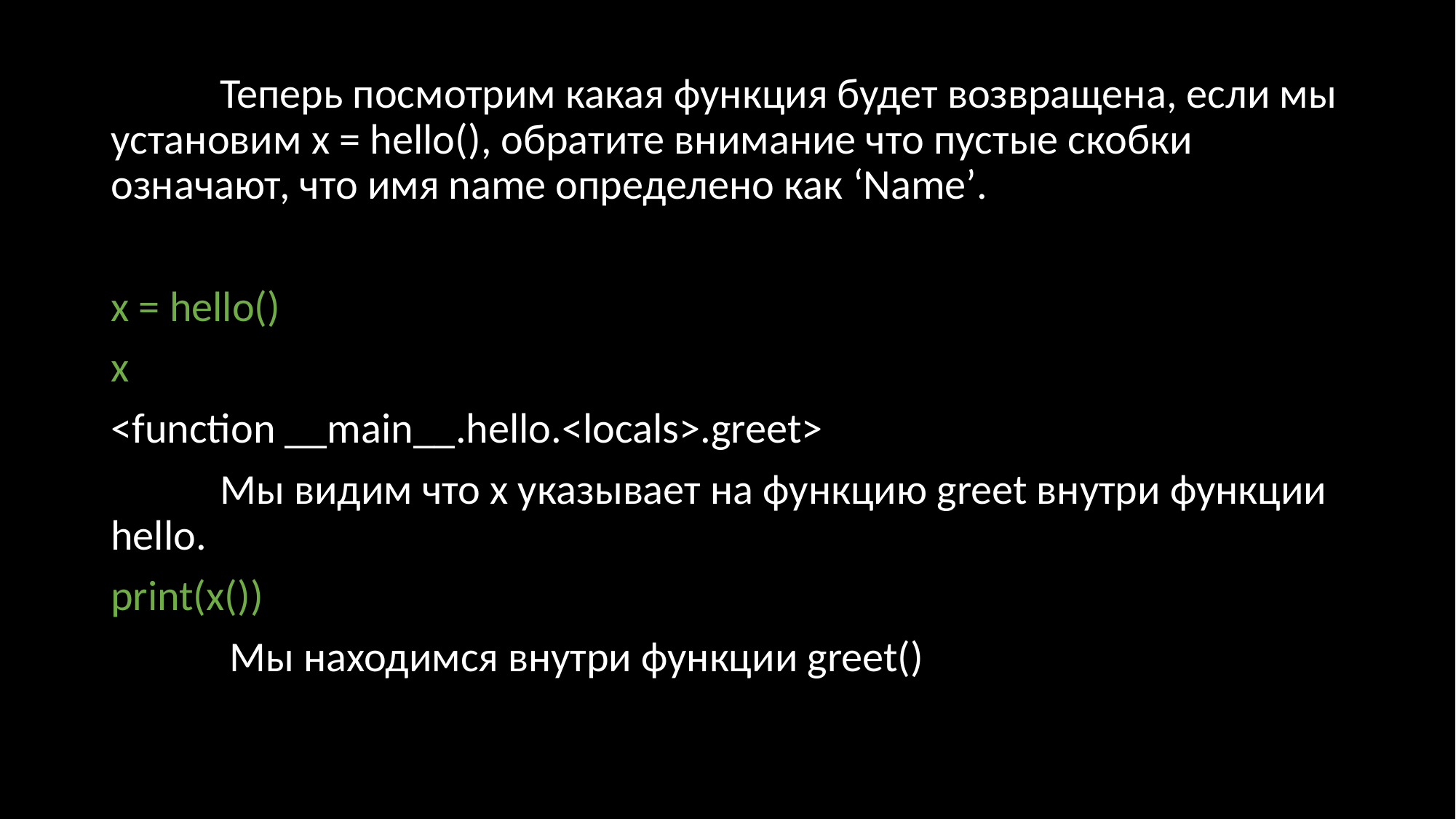

Теперь посмотрим какая функция будет возвращена, если мы установим x = hello(), обратите внимание что пустые скобки означают, что имя name определено как ‘Name’.

x = hello()
x
<function __main__.hello.<locals>.greet>
	Мы видим что x указывает на функцию greet внутри функции hello.
print(x())
	 Мы находимся внутри функции greet()